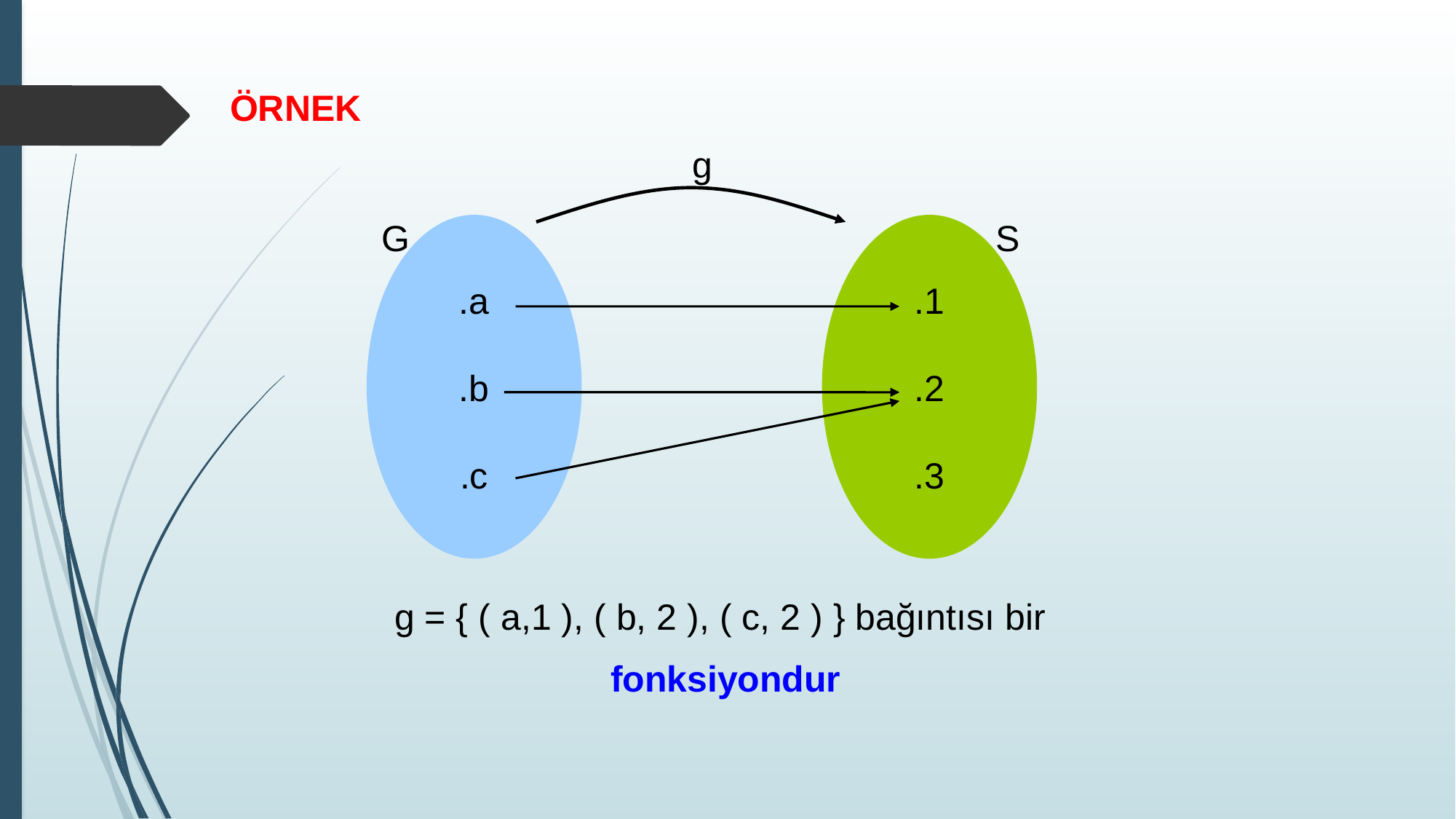

ÖRNEK
g

G
S
.a

.b

.c
.1

.2

.3

g = { ( a,1 ), ( b, 2 ), ( c, 2 ) } bağıntısı bir
 fonksiyondur